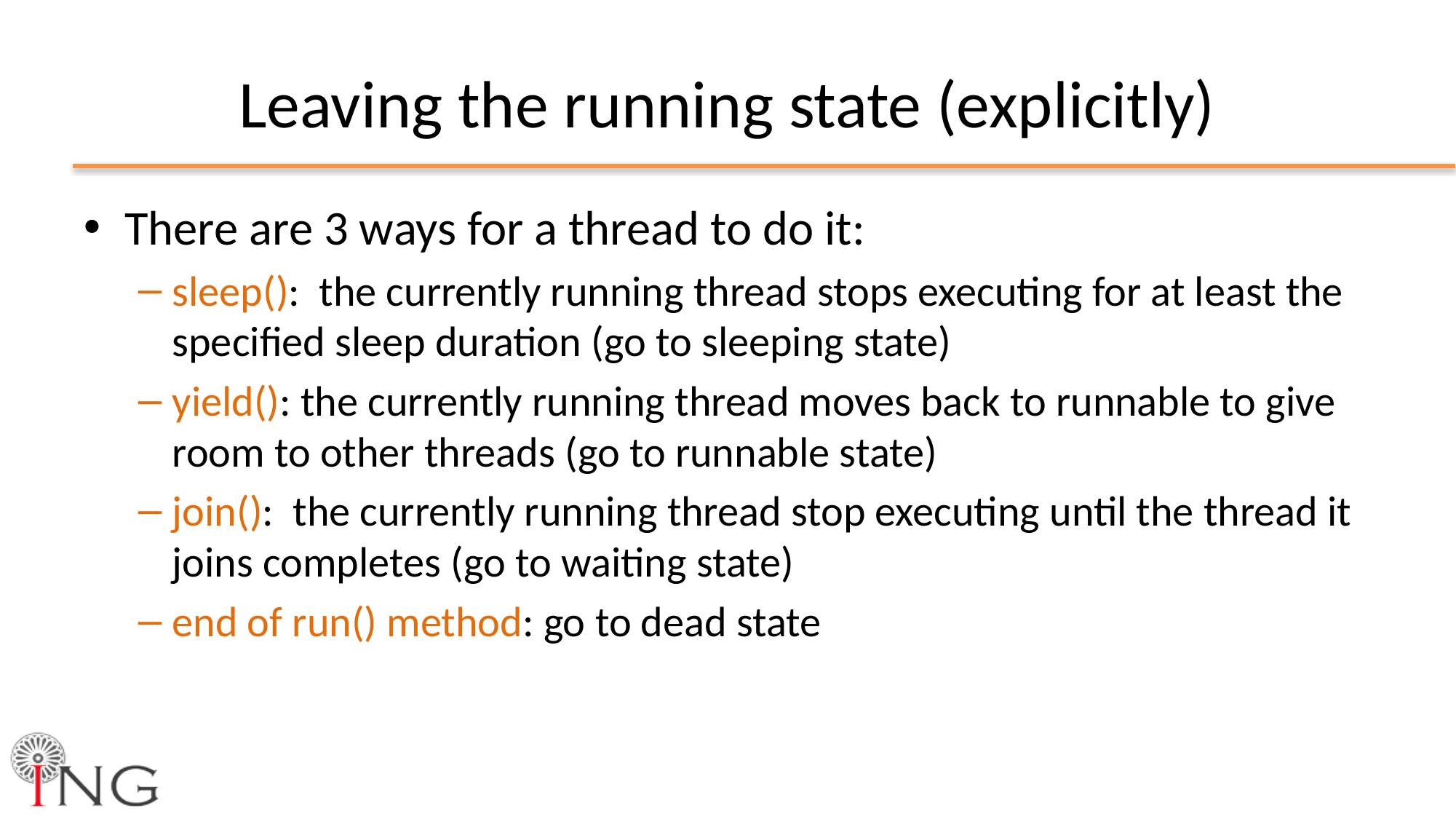

# Leaving the running state (explicitly)
There are 3 ways for a thread to do it:
sleep():  the currently running thread stops executing for at least the specified sleep duration (go to sleeping state)
yield(): the currently running thread moves back to runnable to give room to other threads (go to runnable state)
join():  the currently running thread stop executing until the thread it joins completes (go to waiting state)
end of run() method: go to dead state